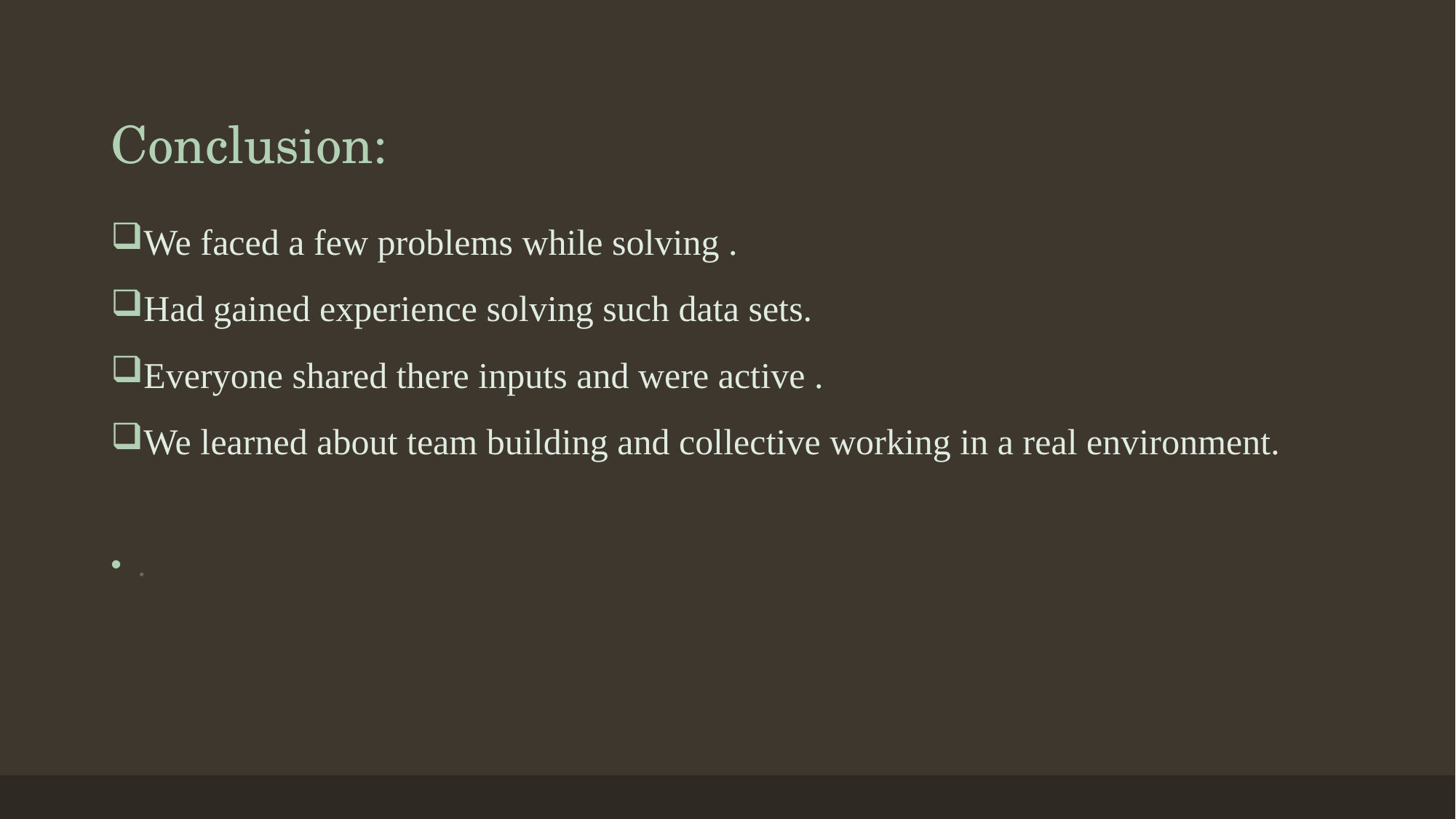

# Conclusion:
We faced a few problems while solving .
Had gained experience solving such data sets.
Everyone shared there inputs and were active .
We learned about team building and collective working in a real environment.

.